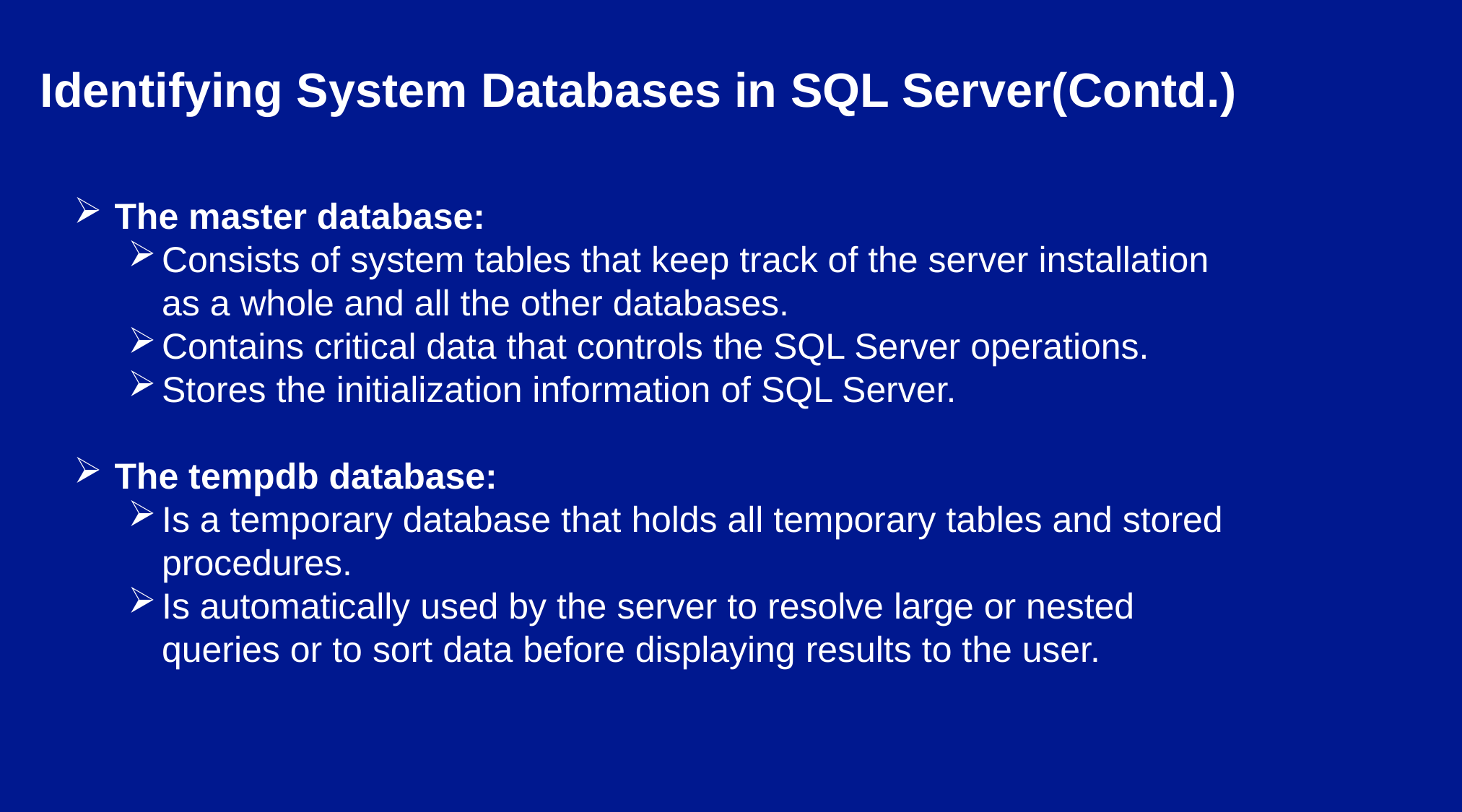

Identifying System Databases in SQL Server(Contd.)
The master database:
Consists of system tables that keep track of the server installation as a whole and all the other databases.
Contains critical data that controls the SQL Server operations.
Stores the initialization information of SQL Server.

The tempdb database:
Is a temporary database that holds all temporary tables and stored procedures.
Is automatically used by the server to resolve large or nested queries or to sort data before displaying results to the user.